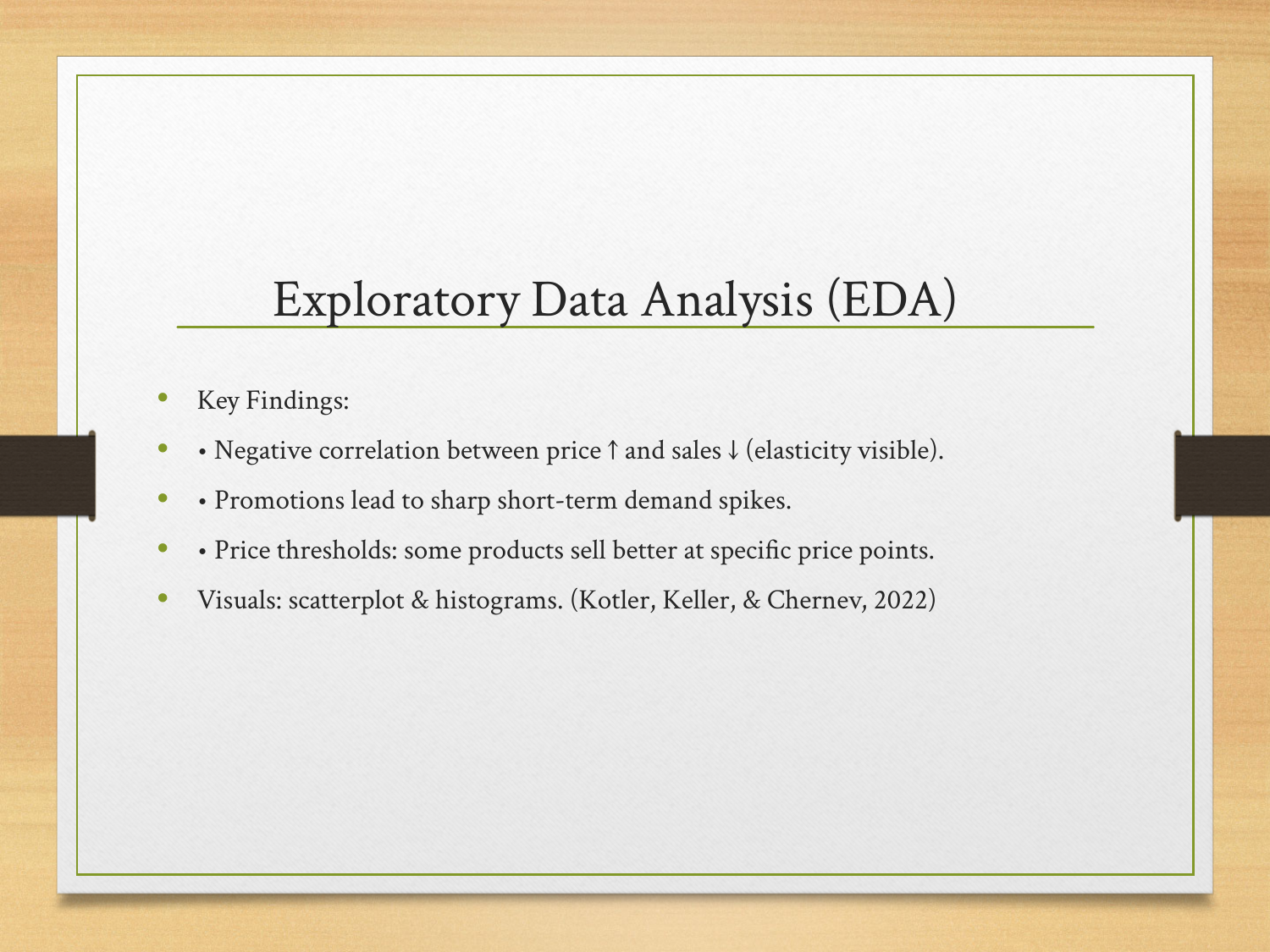

# Exploratory Data Analysis (EDA)
Key Findings:
• Negative correlation between price ↑ and sales ↓ (elasticity visible).
• Promotions lead to sharp short-term demand spikes.
• Price thresholds: some products sell better at specific price points.
Visuals: scatterplot & histograms. (Kotler, Keller, & Chernev, 2022)